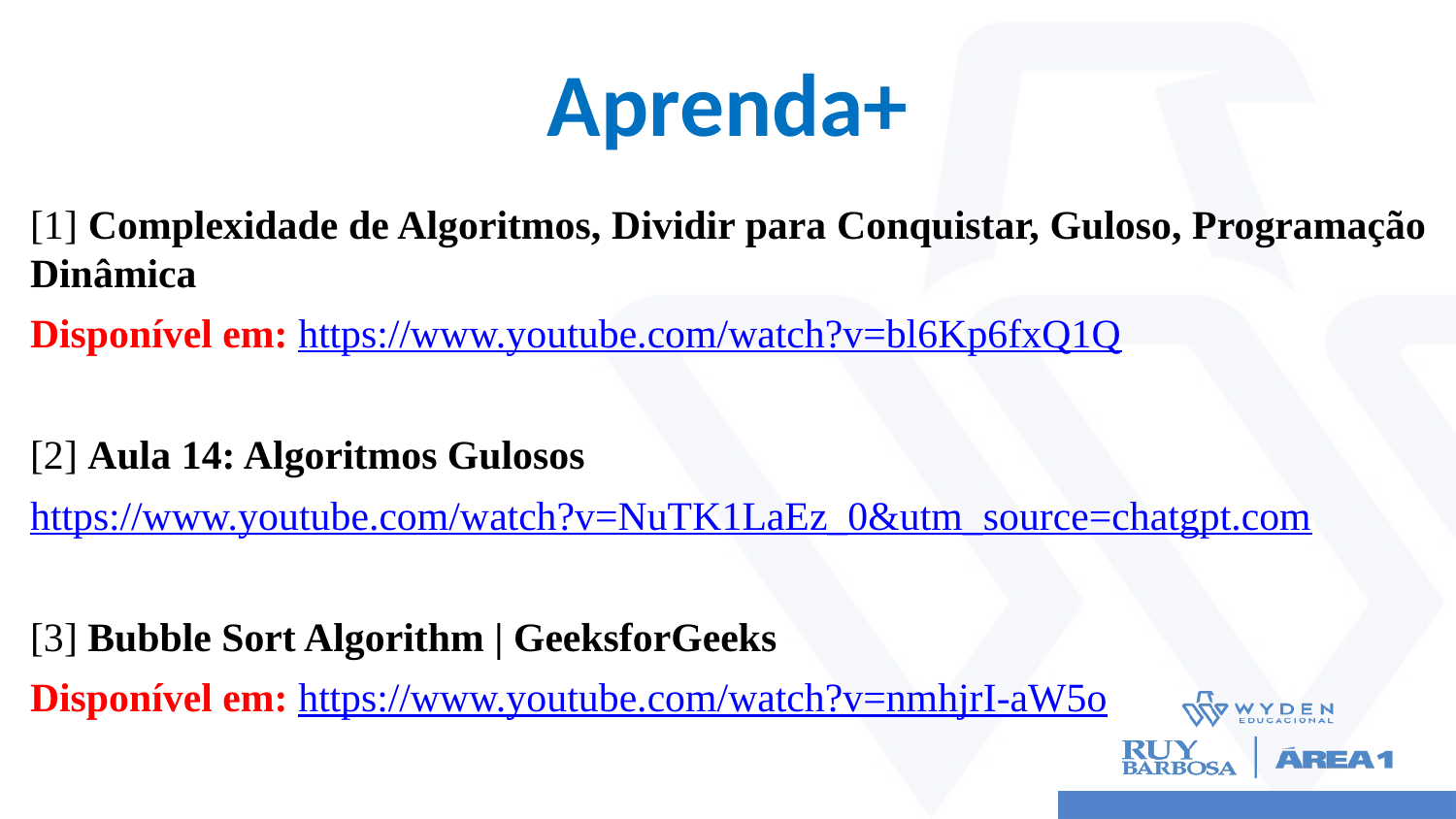

# Aprenda+
[1] Complexidade de Algoritmos, Dividir para Conquistar, Guloso, Programação Dinâmica
Disponível em: https://www.youtube.com/watch?v=bl6Kp6fxQ1Q

[2] Aula 14: Algoritmos Gulosos
https://www.youtube.com/watch?v=NuTK1LaEz_0&utm_source=chatgpt.com

[3] Bubble Sort Algorithm | GeeksforGeeks
Disponível em: https://www.youtube.com/watch?v=nmhjrI-aW5o